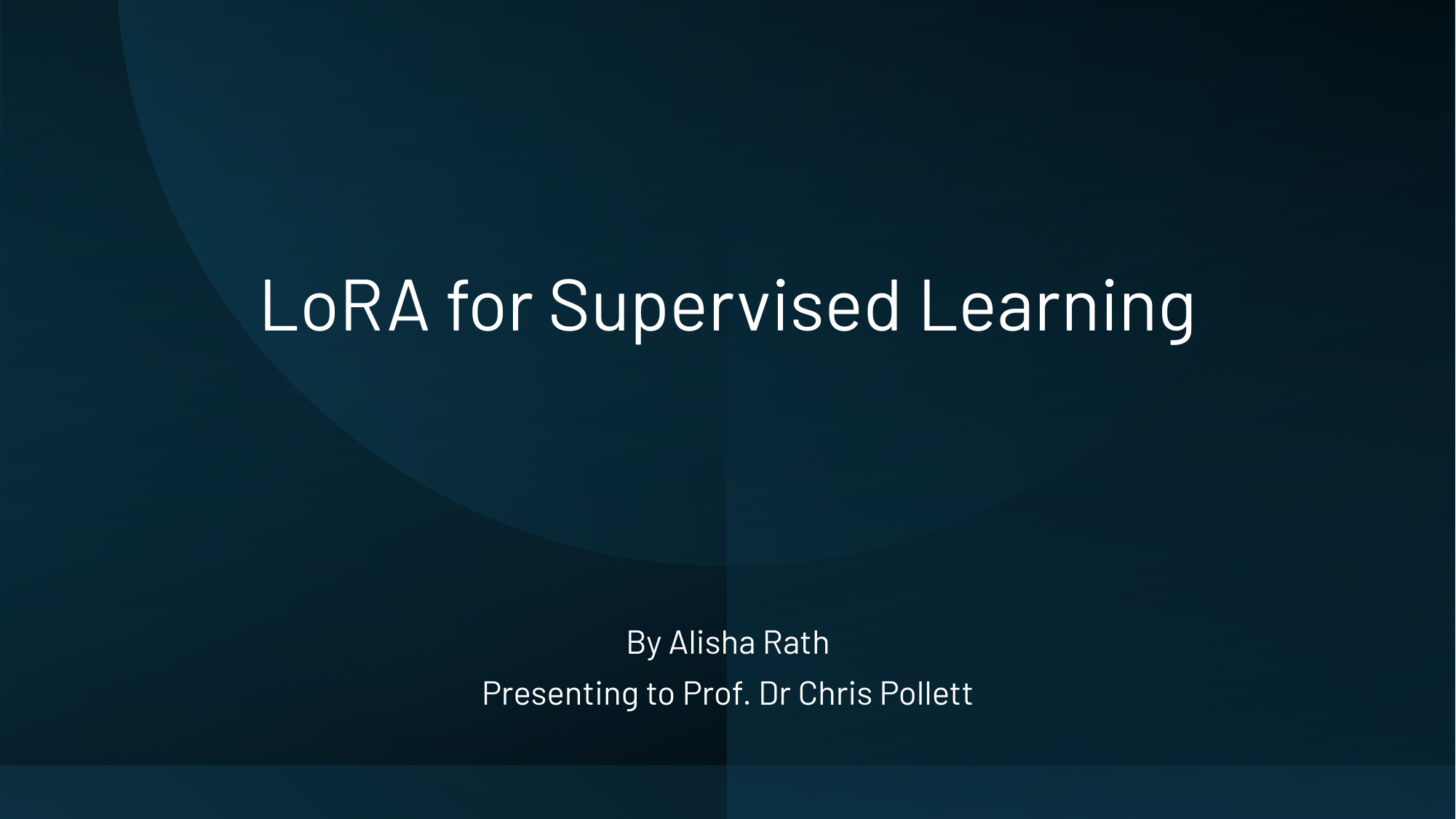

# LoRA for Supervised Learning
By Alisha Rath
Presenting to Prof. Dr Chris Pollett